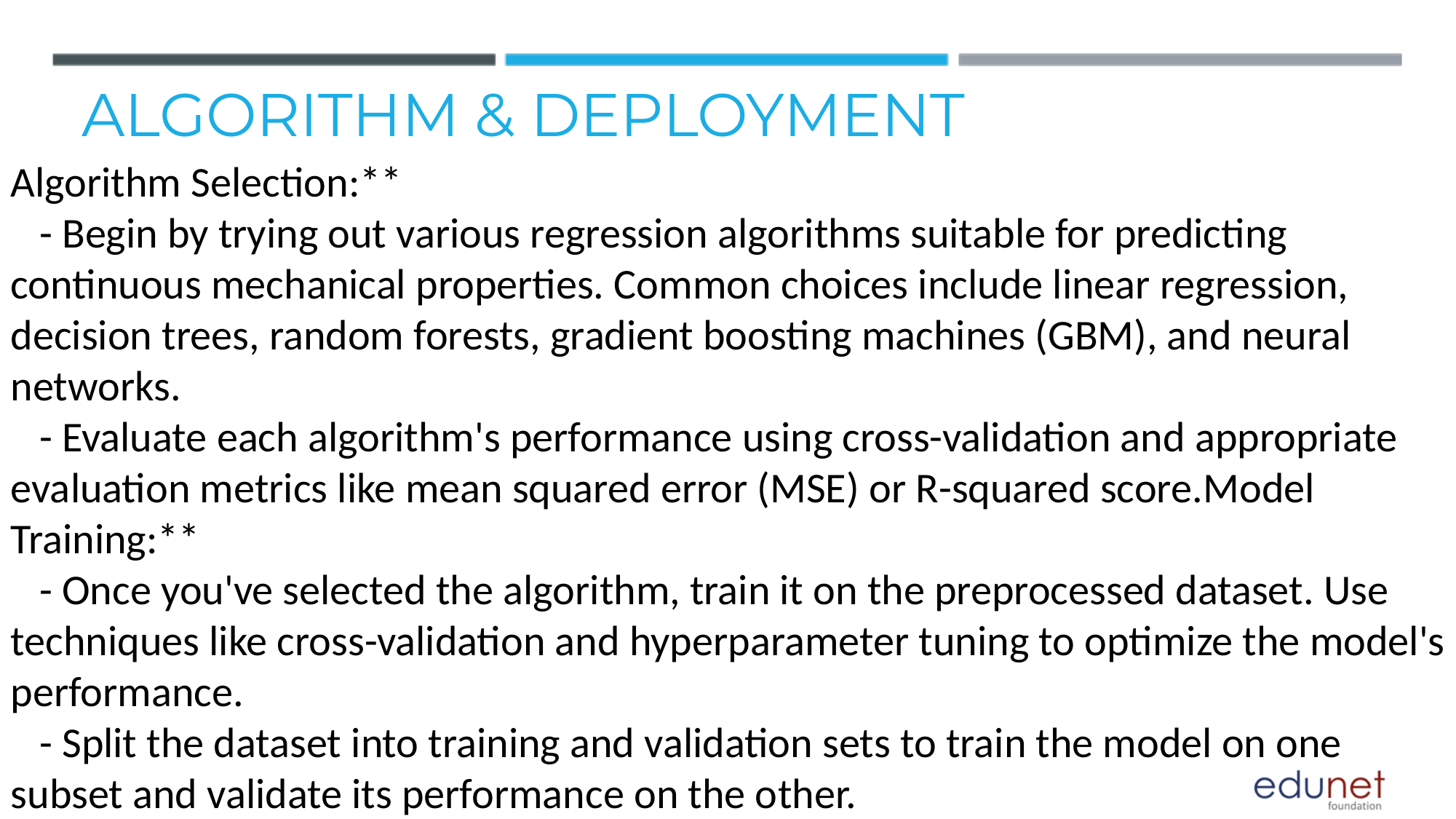

ALGORITHM & DEPLOYMENT
Algorithm Selection:**
   - Begin by trying out various regression algorithms suitable for predicting continuous mechanical properties. Common choices include linear regression, decision trees, random forests, gradient boosting machines (GBM), and neural networks.
   - Evaluate each algorithm's performance using cross-validation and appropriate evaluation metrics like mean squared error (MSE) or R-squared score.Model Training:**
   - Once you've selected the algorithm, train it on the preprocessed dataset. Use techniques like cross-validation and hyperparameter tuning to optimize the model's performance.
   - Split the dataset into training and validation sets to train the model on one subset and validate its performance on the other.